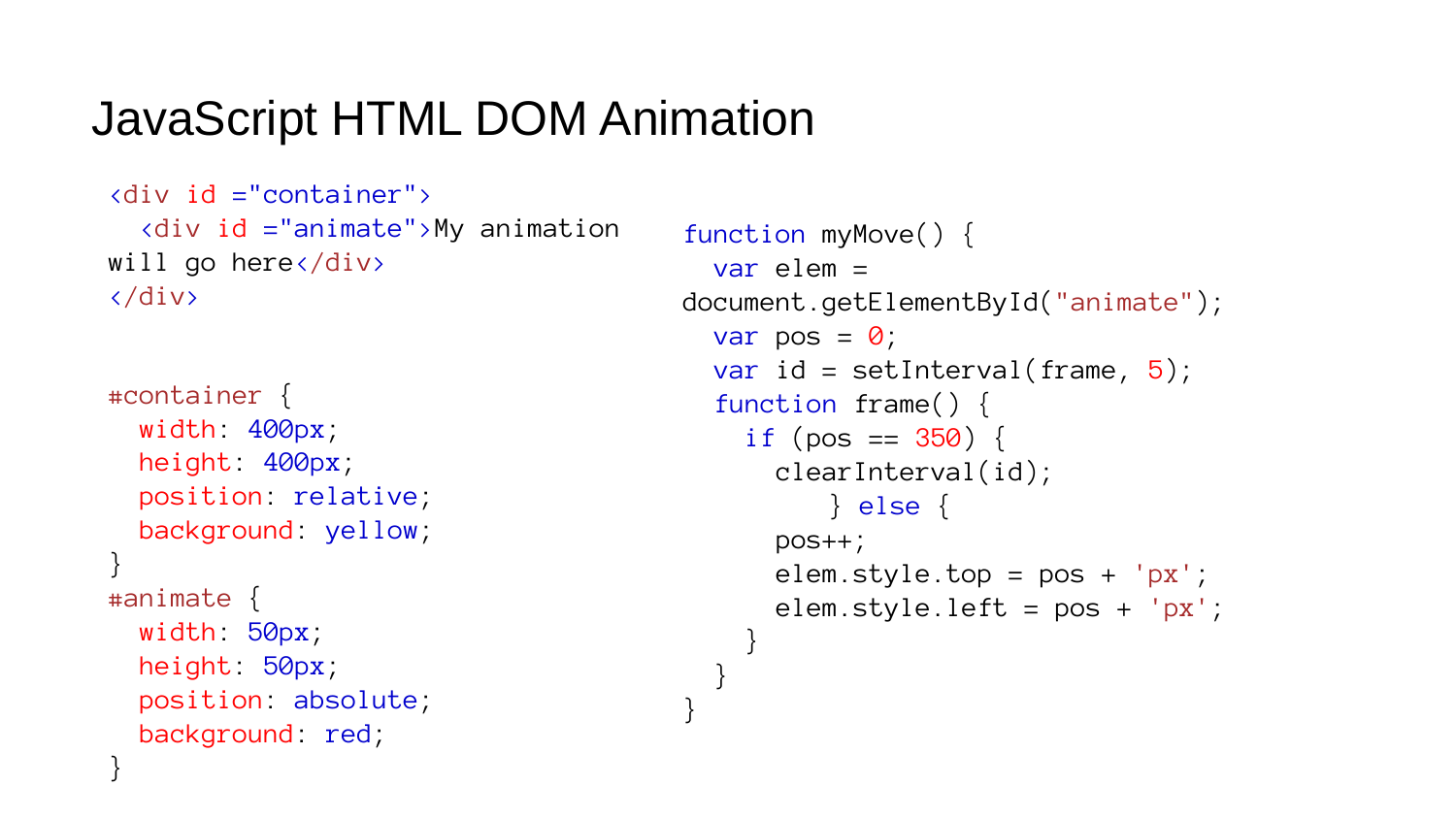

# JavaScript HTML DOM Animation
<div id ="container">
  <div id ="animate">My animation will go here</div>
</div>
function myMove() {
  var elem = document.getElementById("animate");
  var pos = 0;
  var id = setInterval(frame, 5);
  function frame() {
    if (pos == 350) {
      clearInterval(id);
	} else {
      pos++;
      elem.style.top = pos + 'px';
      elem.style.left = pos + 'px';
    }
  }
}
#container {
  width: 400px;
  height: 400px;
  position: relative;
  background: yellow;
}
#animate {
  width: 50px;
  height: 50px;
  position: absolute;
  background: red;
}